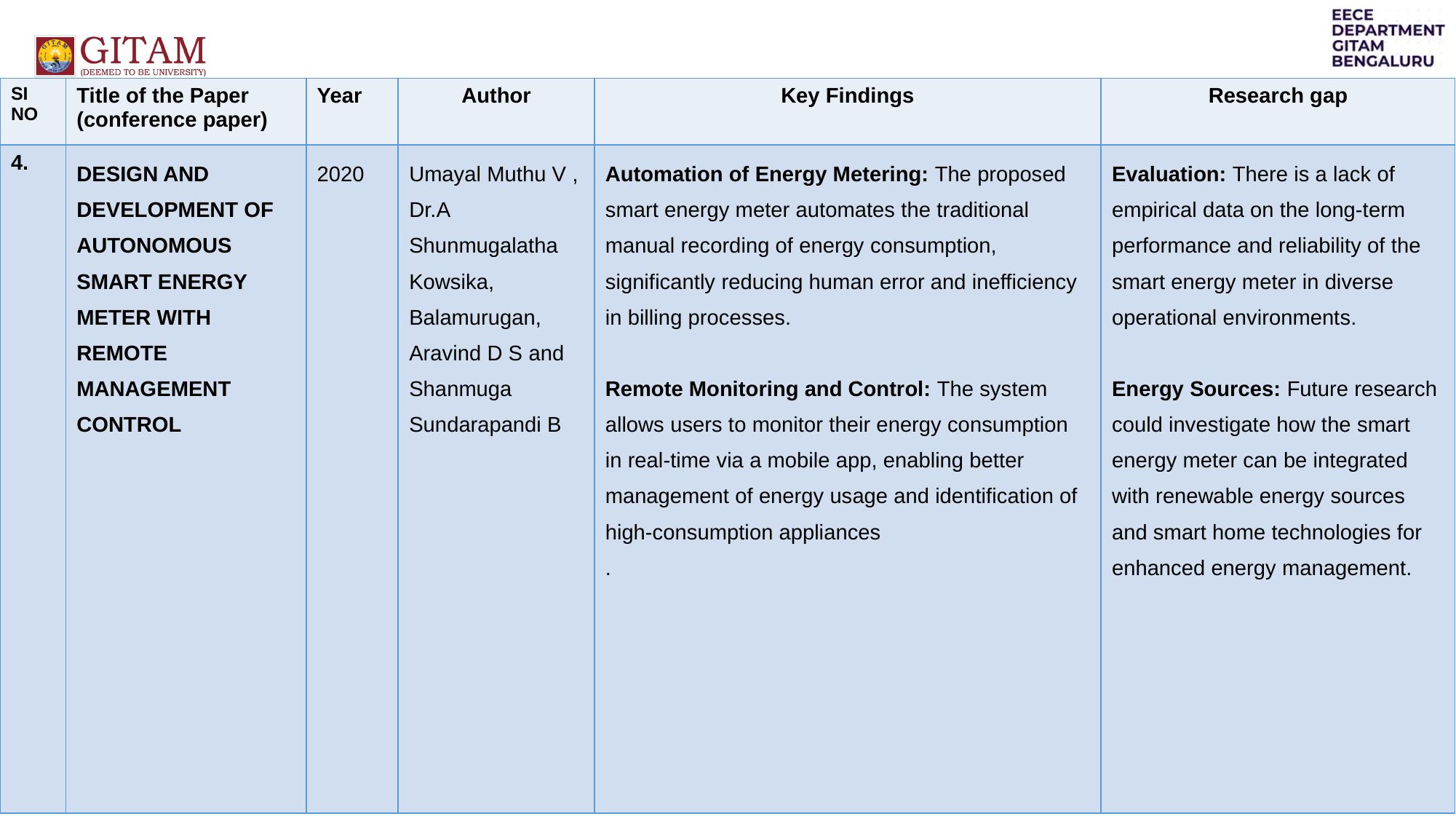

| SI NO | Title of the Paper (conference paper) | Year | Author | Key Findings | Research gap |
| --- | --- | --- | --- | --- | --- |
| 4. | DESIGN AND DEVELOPMENT OF AUTONOMOUS SMART ENERGY METER WITH REMOTE MANAGEMENT CONTROL | 2020 | Umayal Muthu V , Dr.A Shunmugalatha Kowsika, Balamurugan, Aravind D S and Shanmuga Sundarapandi B | Automation of Energy Metering: The proposed smart energy meter automates the traditional manual recording of energy consumption, significantly reducing human error and inefficiency in billing processes. Remote Monitoring and Control: The system allows users to monitor their energy consumption in real-time via a mobile app, enabling better management of energy usage and identification of high-consumption appliances . | Evaluation: There is a lack of empirical data on the long-term performance and reliability of the smart energy meter in diverse operational environments. Energy Sources: Future research could investigate how the smart energy meter can be integrated with renewable energy sources and smart home technologies for enhanced energy management. |
9